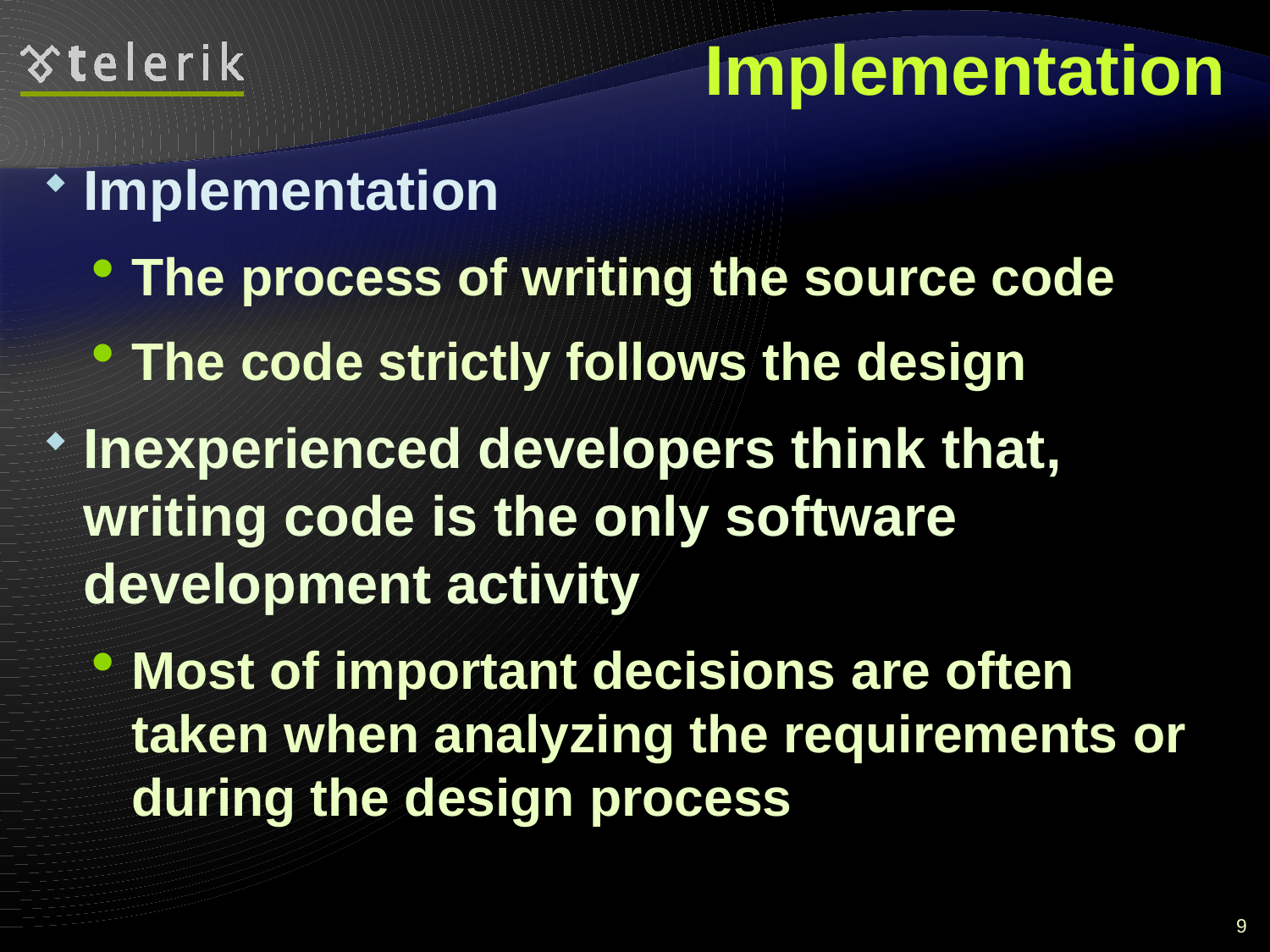

# Implementation
Implementation
The process of writing the source code
The code strictly follows the design
Inexperienced developers think that, writing code is the only software development activity
Most of important decisions are often taken when analyzing the requirements or during the design process
9